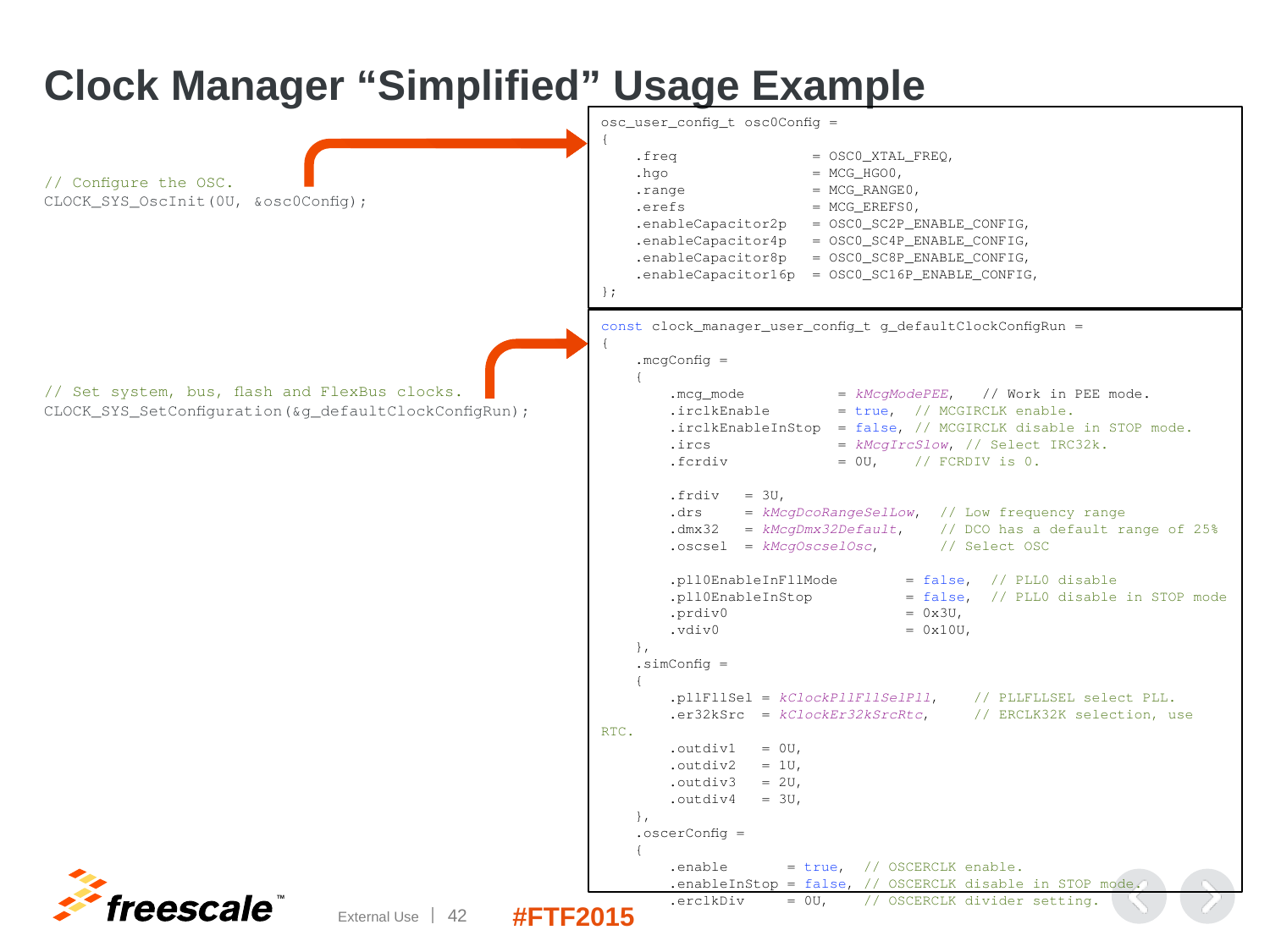

# Clock Manager “Simplified” Usage Example
osc_user_config_t osc0Config =
{
    .freq                = OSC0_XTAL_FREQ,
    .hgo                 = MCG_HGO0,
    .range               = MCG_RANGE0,
    .erefs               = MCG_EREFS0,
    .enableCapacitor2p   = OSC0_SC2P_ENABLE_CONFIG,
    .enableCapacitor4p   = OSC0_SC4P_ENABLE_CONFIG,
    .enableCapacitor8p   = OSC0_SC8P_ENABLE_CONFIG,
    .enableCapacitor16p  = OSC0_SC16P_ENABLE_CONFIG,
};

// Configure the OSC.
CLOCK_SYS_OscInit(0U, &osc0Config);

// Set system, bus, flash and FlexBus clocks.
CLOCK_SYS_SetConfiguration(&g_defaultClockConfigRun);

const clock_manager_user_config_t g_defaultClockConfigRun =
{
    .mcgConfig =
    {
        .mcg_mode           = kMcgModePEE,   // Work in PEE mode.
        .irclkEnable        = true,  // MCGIRCLK enable.
        .irclkEnableInStop  = false, // MCGIRCLK disable in STOP mode.
        .ircs               = kMcgIrcSlow, // Select IRC32k.
        .fcrdiv             = 0U,    // FCRDIV is 0.

        .frdiv   = 3U,
        .drs     = kMcgDcoRangeSelLow,  // Low frequency range
        .dmx32   = kMcgDmx32Default,    // DCO has a default range of 25%
        .oscsel  = kMcgOscselOsc,       // Select OSC

        .pll0EnableInFllMode        = false,  // PLL0 disable
        .pll0EnableInStop           = false,  // PLL0 disable in STOP mode
        .prdiv0                     = 0x3U,
        .vdiv0                      = 0x10U,
    },
    .simConfig =
    {
        .pllFllSel = kClockPllFllSelPll,    // PLLFLLSEL select PLL.
        .er32kSrc  = kClockEr32kSrcRtc,     // ERCLK32K selection, use RTC.
        .outdiv1   = 0U,
        .outdiv2   = 1U,
        .outdiv3   = 2U,
        .outdiv4   = 3U,
    },
    .oscerConfig =
    {
        .enable       = true,  // OSCERCLK enable.
        .enableInStop = false, // OSCERCLK disable in STOP mode.
        .erclkDiv     = 0U,    // OSCERCLK divider setting.